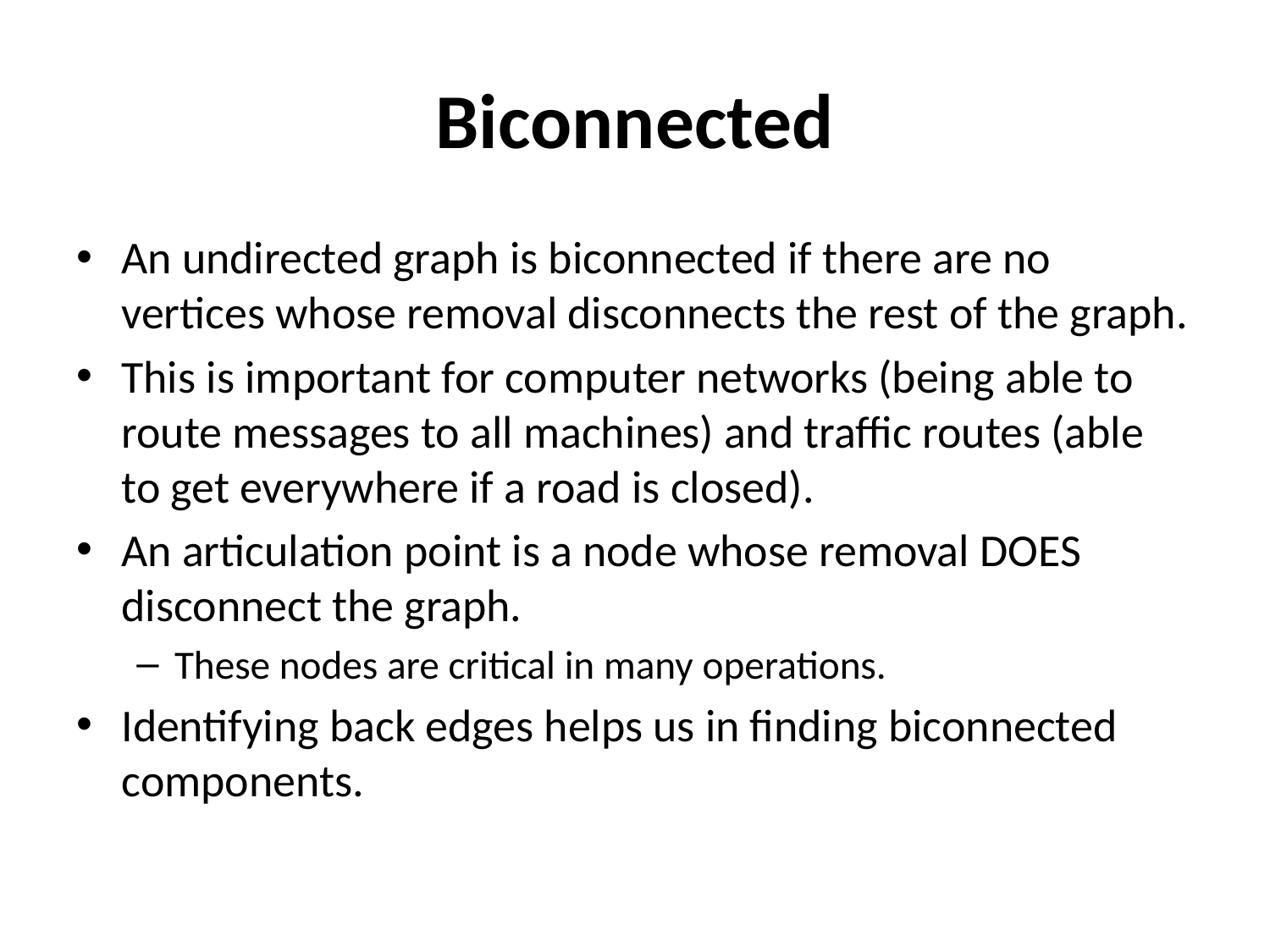

# Biconnected
An undirected graph is biconnected if there are no vertices whose removal disconnects the rest of the graph.
This is important for computer networks (being able to route messages to all machines) and traffic routes (able to get everywhere if a road is closed).
An articulation point is a node whose removal DOES disconnect the graph.
These nodes are critical in many operations.
Identifying back edges helps us in finding biconnected components.